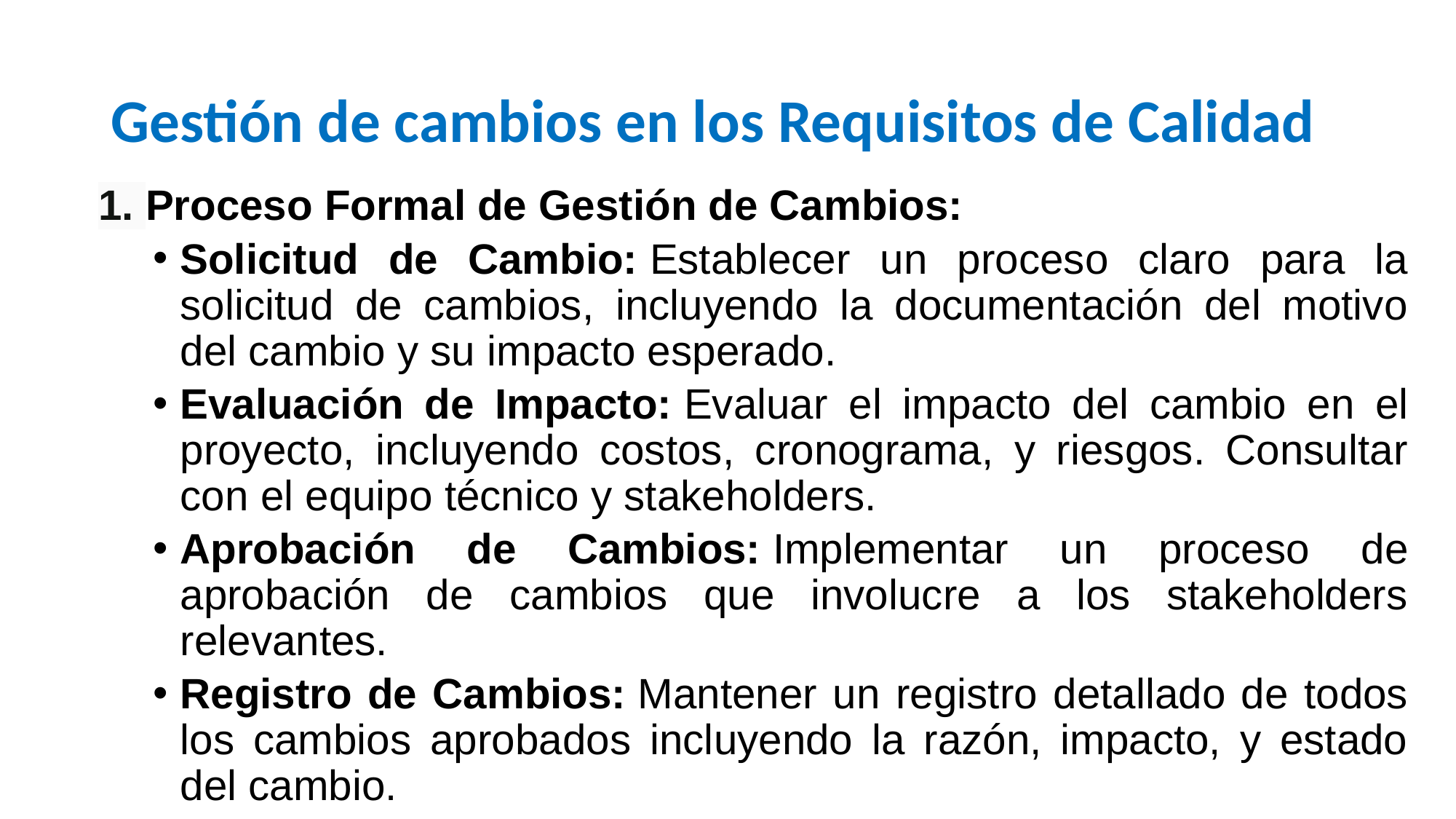

# Gestión de cambios en los Requisitos de Calidad
1. Proceso Formal de Gestión de Cambios:
Solicitud de Cambio: Establecer un proceso claro para la solicitud de cambios, incluyendo la documentación del motivo del cambio y su impacto esperado.
Evaluación de Impacto: Evaluar el impacto del cambio en el proyecto, incluyendo costos, cronograma, y riesgos. Consultar con el equipo técnico y stakeholders.
Aprobación de Cambios: Implementar un proceso de aprobación de cambios que involucre a los stakeholders relevantes.
Registro de Cambios: Mantener un registro detallado de todos los cambios aprobados incluyendo la razón, impacto, y estado del cambio.